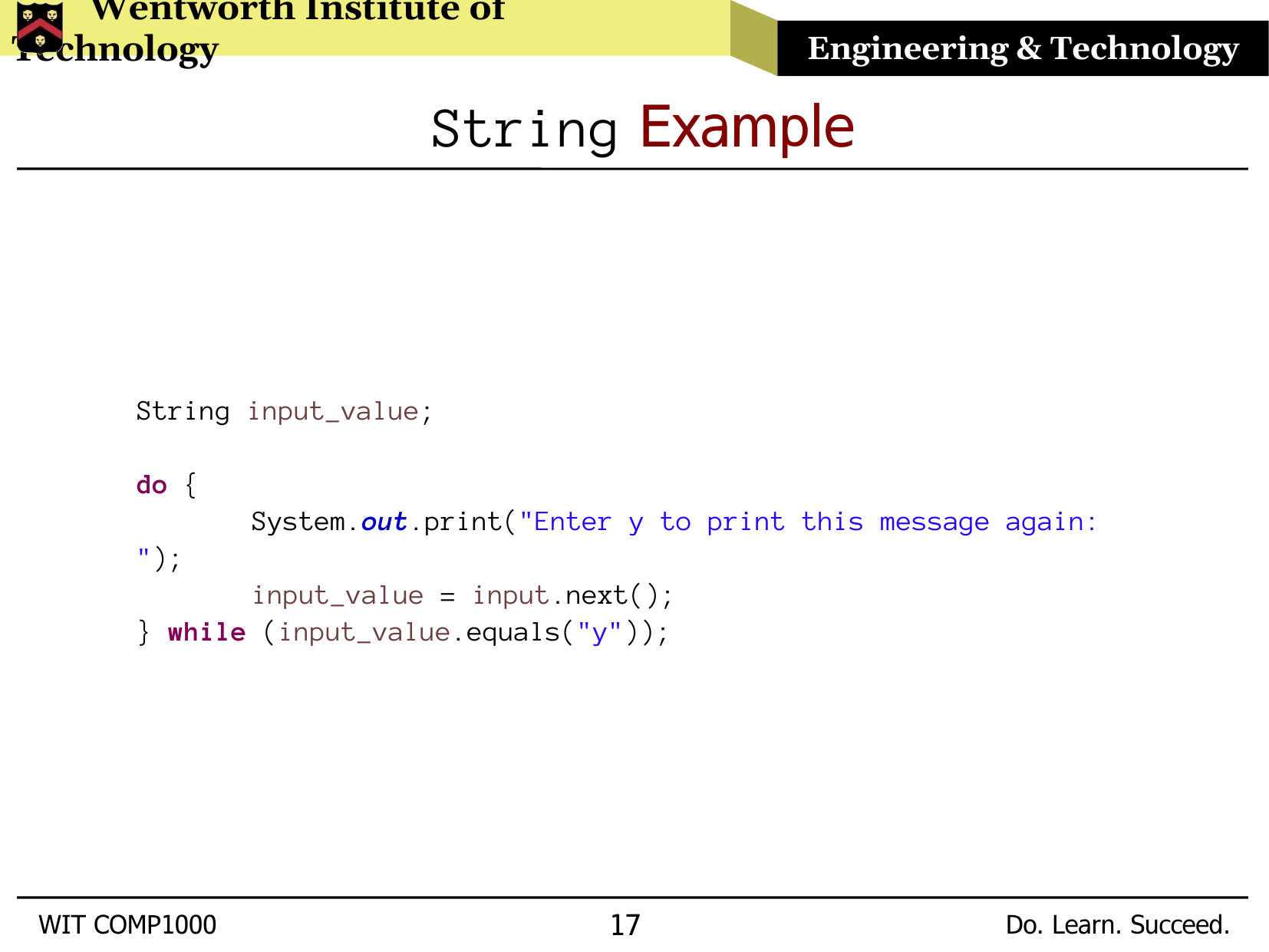

# String Example
String input_value;

do {
	System.out.print("Enter y to print this message again: ");
	input_value = input.next();
} while (input_value.equals("y"));